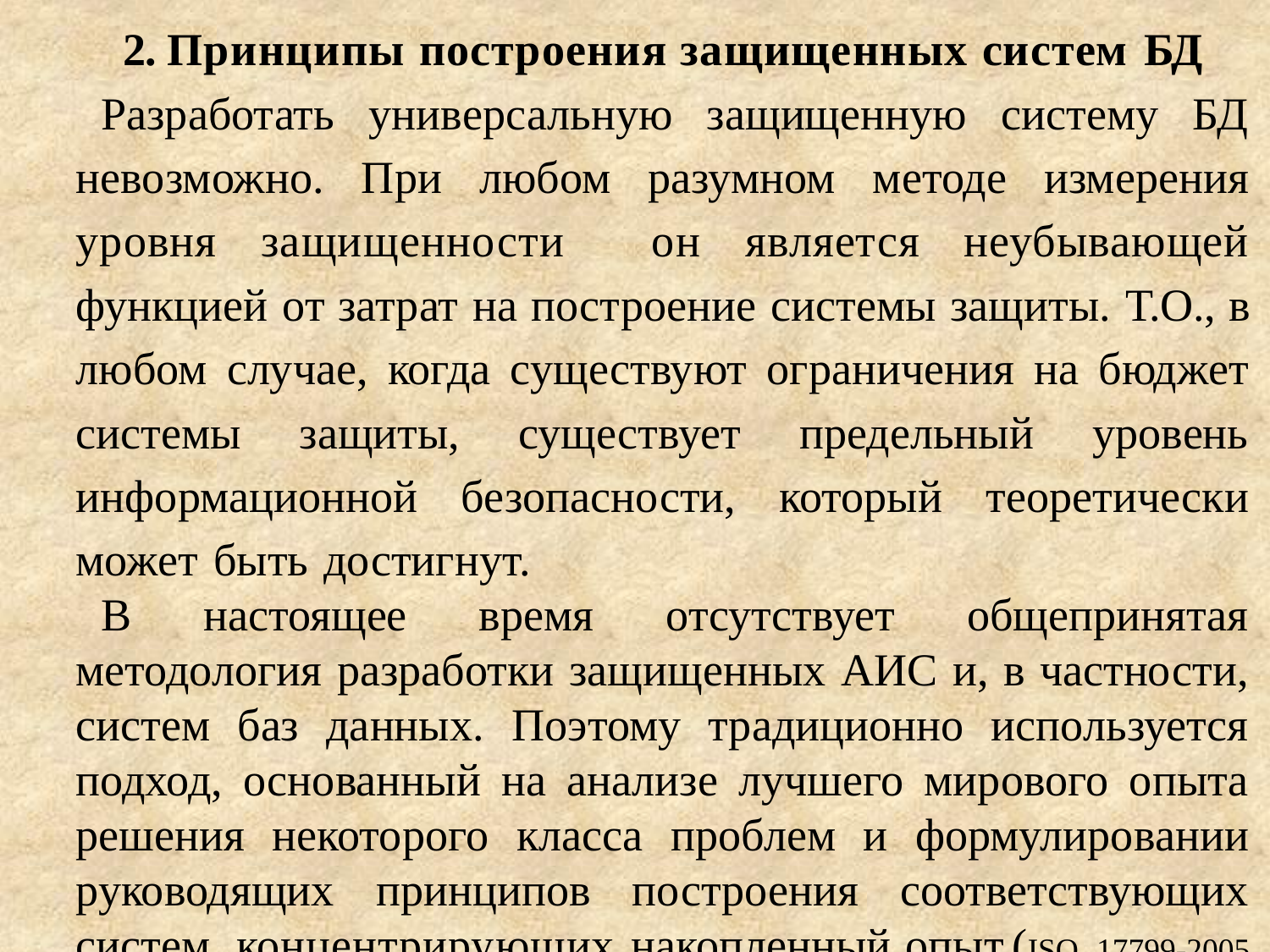

2. Принципы построения защищенных систем БД
Разработать универсальную защищенную систему БД невозможно. При любом разумном методе измерения уровня защищенности  он является неубывающей функцией от затрат на построение системы защиты. Т.О., в любом случае, когда существуют ограничения на бюджет системы защиты, существует предельный уровень информационной безопасности, который теоретически может быть достигнут.
В настоящее время отсутствует общепринятая методология разработки защищенных АИС и, в частности, систем баз данных. Поэтому традиционно используется подход, основанный на анализе лучшего мирового опыта решения некоторого класса проблем и формулировании руководящих принципов построения соответствующих систем, концентрирующих накопленный опыт.(ISO 17799-2005 «Практические правила управления информационной безопасностью».)